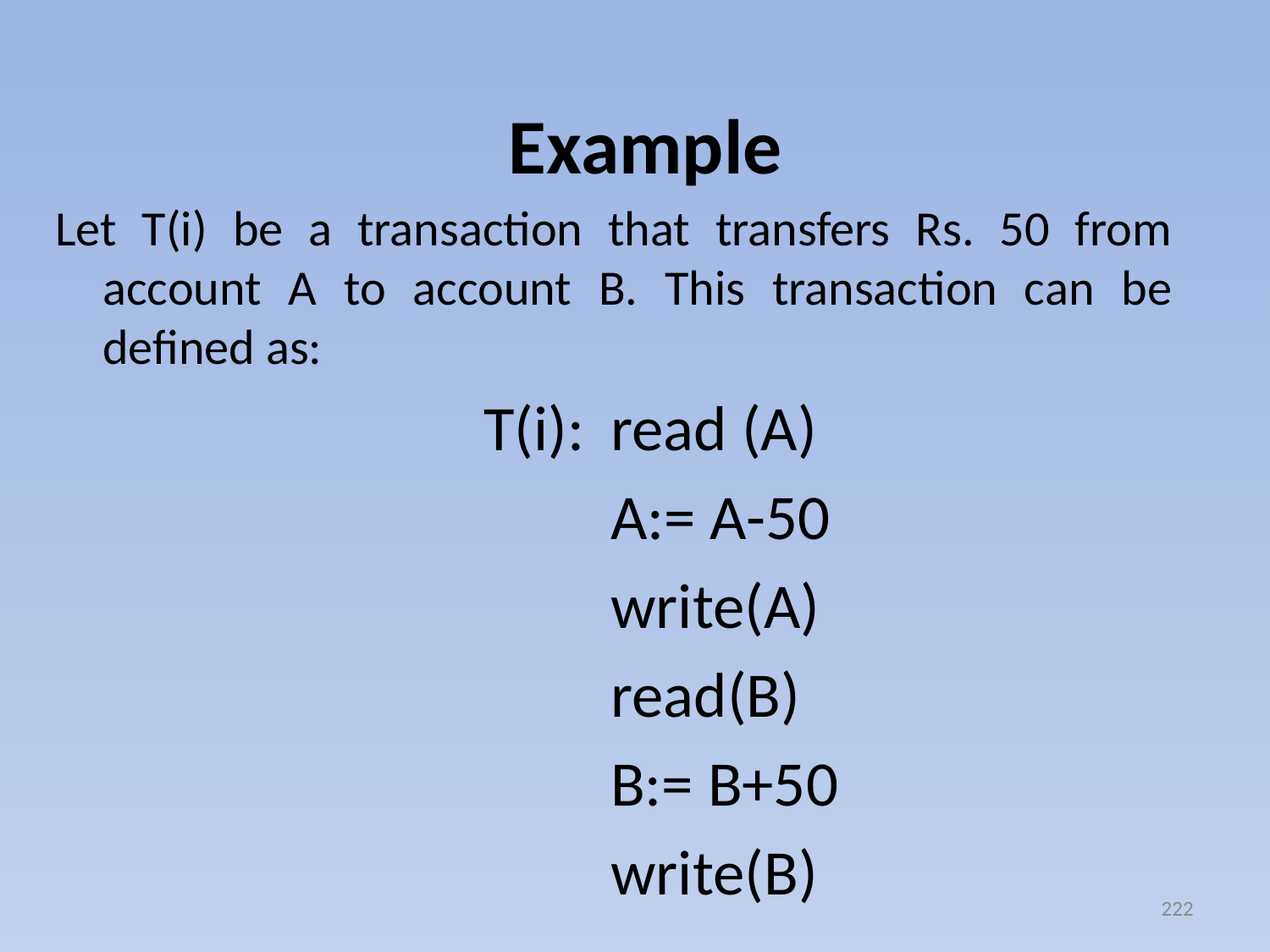

# Example
Let T(i) be a transaction that transfers Rs. 50 from account A to account B. This transaction can be defined as:
				T(i):	read (A)
					A:= A-50
					write(A)
					read(B)
					B:= B+50
					write(B)
222